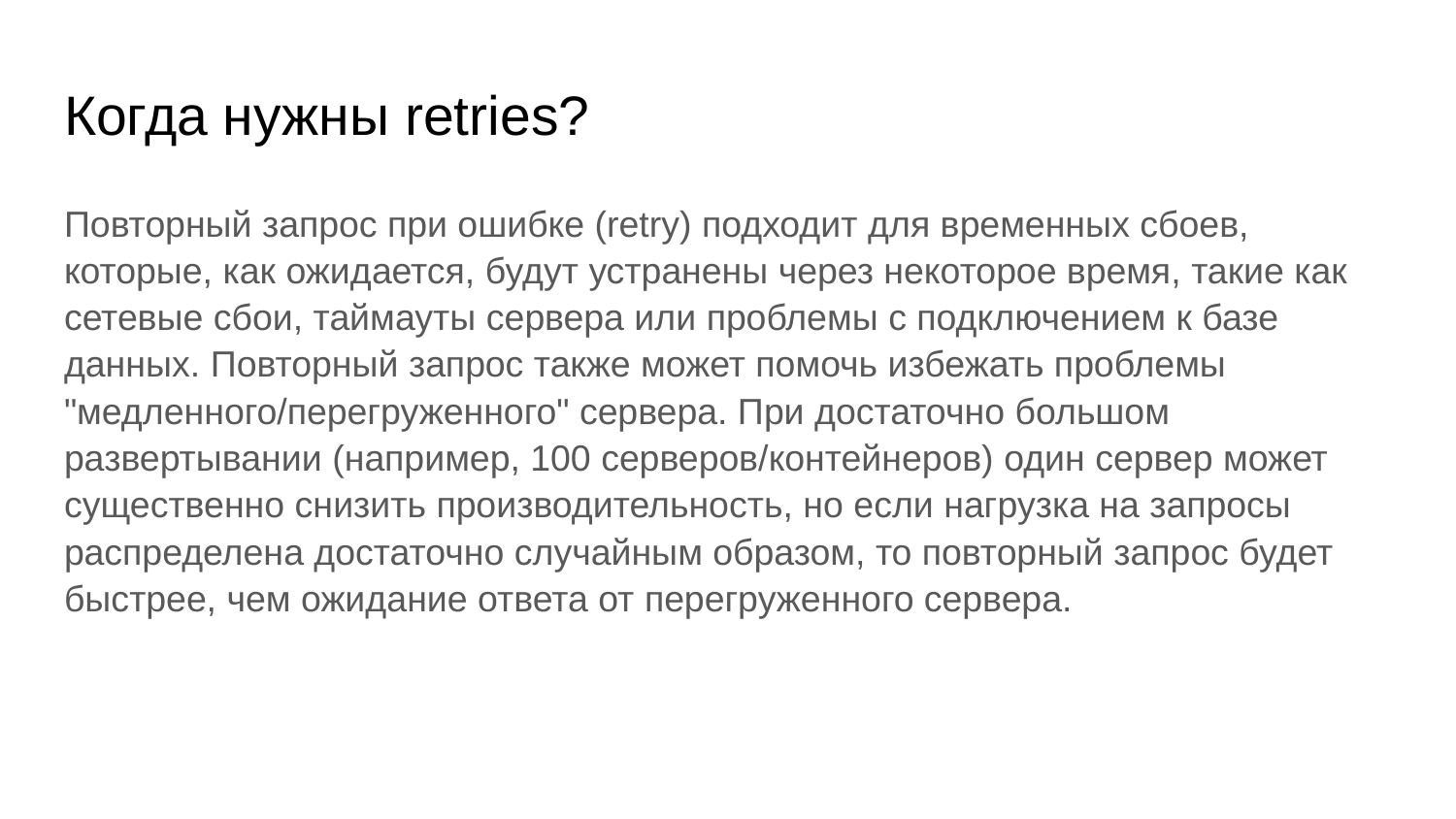

# Когда нужны retries?
Повторный запрос при ошибке (retry) подходит для временных сбоев, которые, как ожидается, будут устранены через некоторое время, такие как сетевые сбои, таймауты сервера или проблемы с подключением к базе данных. Повторный запрос также может помочь избежать проблемы "медленного/перегруженного" сервера. При достаточно большом развертывании (например, 100 серверов/контейнеров) один сервер может существенно снизить производительность, но если нагрузка на запросы распределена достаточно случайным образом, то повторный запрос будет быстрее, чем ожидание ответа от перегруженного сервера.